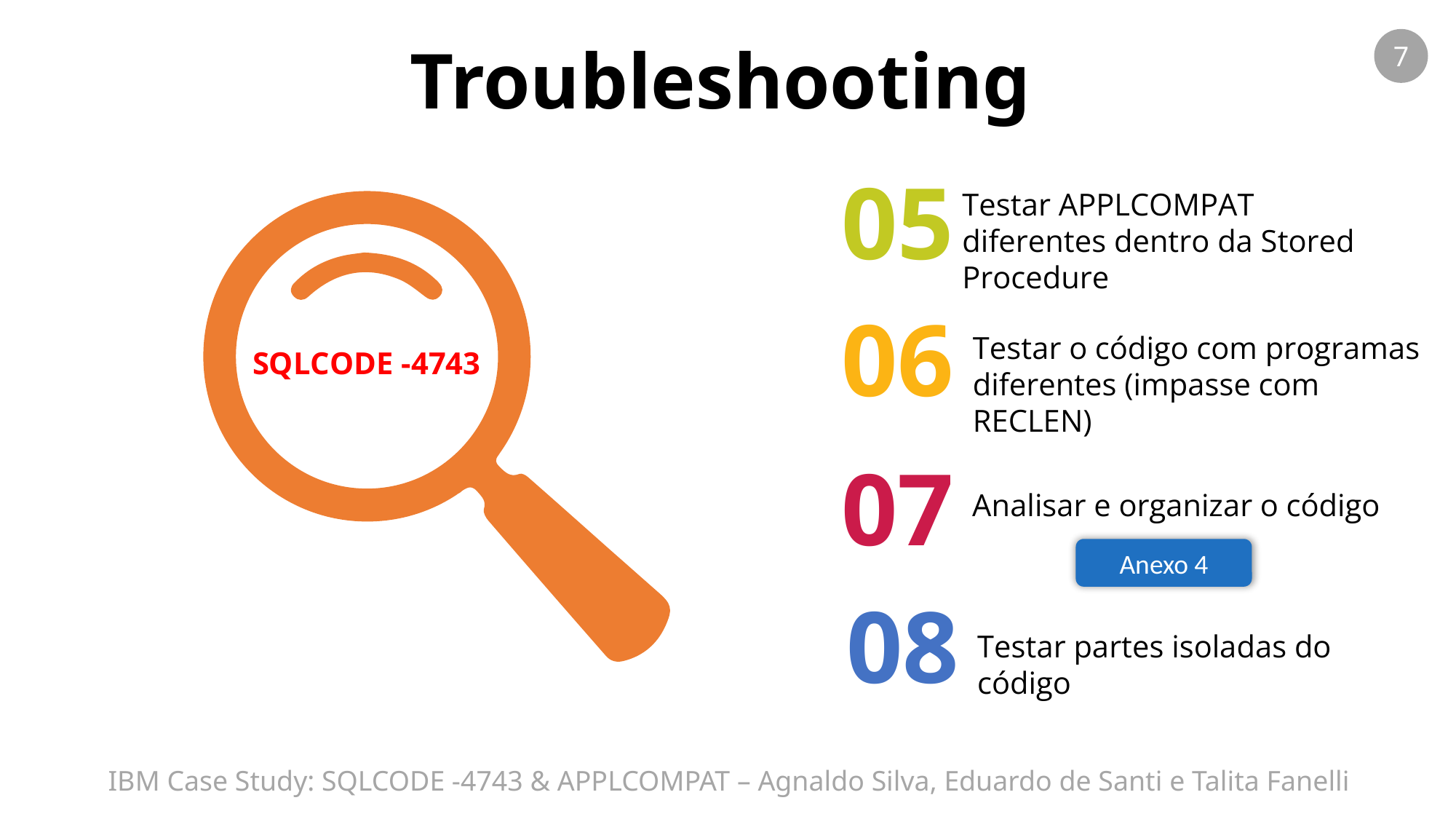

Troubleshooting
7
05
Testar APPLCOMPAT diferentes dentro da Stored Procedure

06
Testar o código com programas diferentes (impasse com RECLEN)
SQLCODE -4743
07
Analisar e organizar o código
Anexo 4
08
Testar partes isoladas do código
IBM Case Study: SQLCODE -4743 & APPLCOMPAT – Agnaldo Silva, Eduardo de Santi e Talita Fanelli